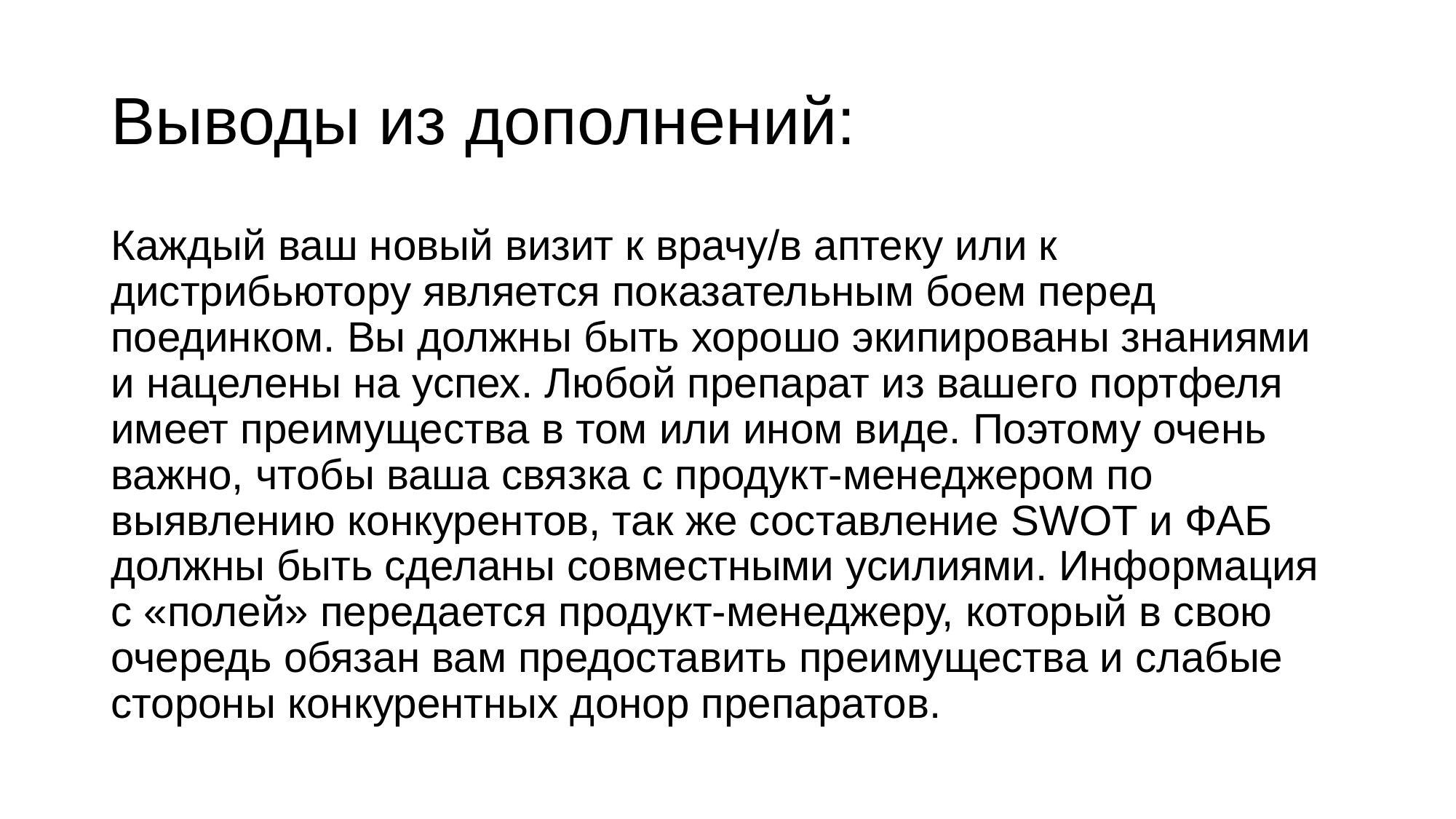

# Выводы из дополнений:
Каждый ваш новый визит к врачу/в аптеку или к дистрибьютору является показательным боем перед поединком. Вы должны быть хорошо экипированы знаниями и нацелены на успех. Любой препарат из вашего портфеля имеет преимущества в том или ином виде. Поэтому очень важно, чтобы ваша связка с продукт-менеджером по выявлению конкурентов, так же составление SWOT и ФАБ должны быть сделаны совместными усилиями. Информация с «полей» передается продукт-менеджеру, который в свою очередь обязан вам предоставить преимущества и слабые стороны конкурентных донор препаратов.